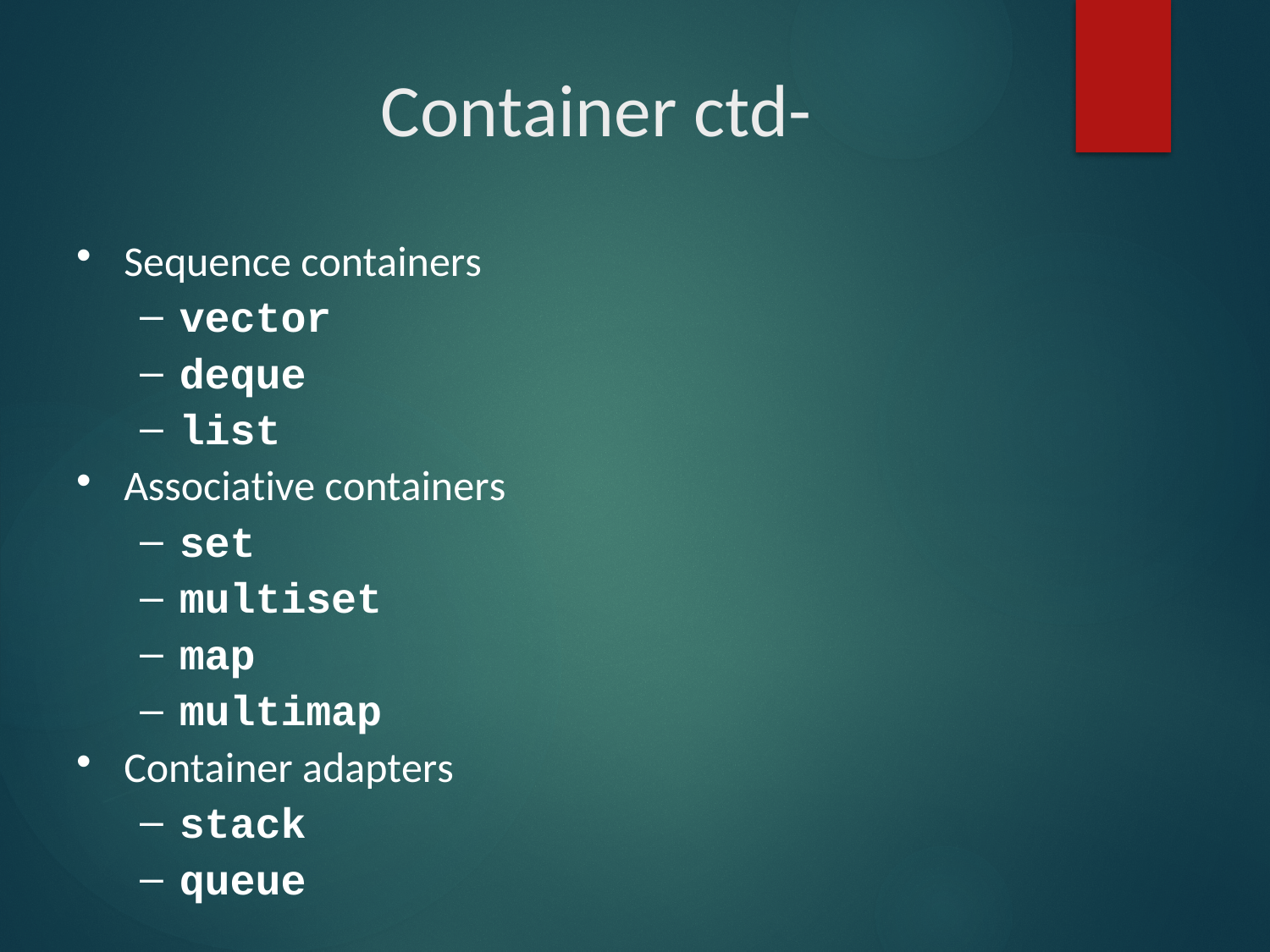

# Container ctd-
•
Sequence containers
vector
deque
list
Associative containers
set
multiset
map
multimap
Container adapters
stack
queue
•
•